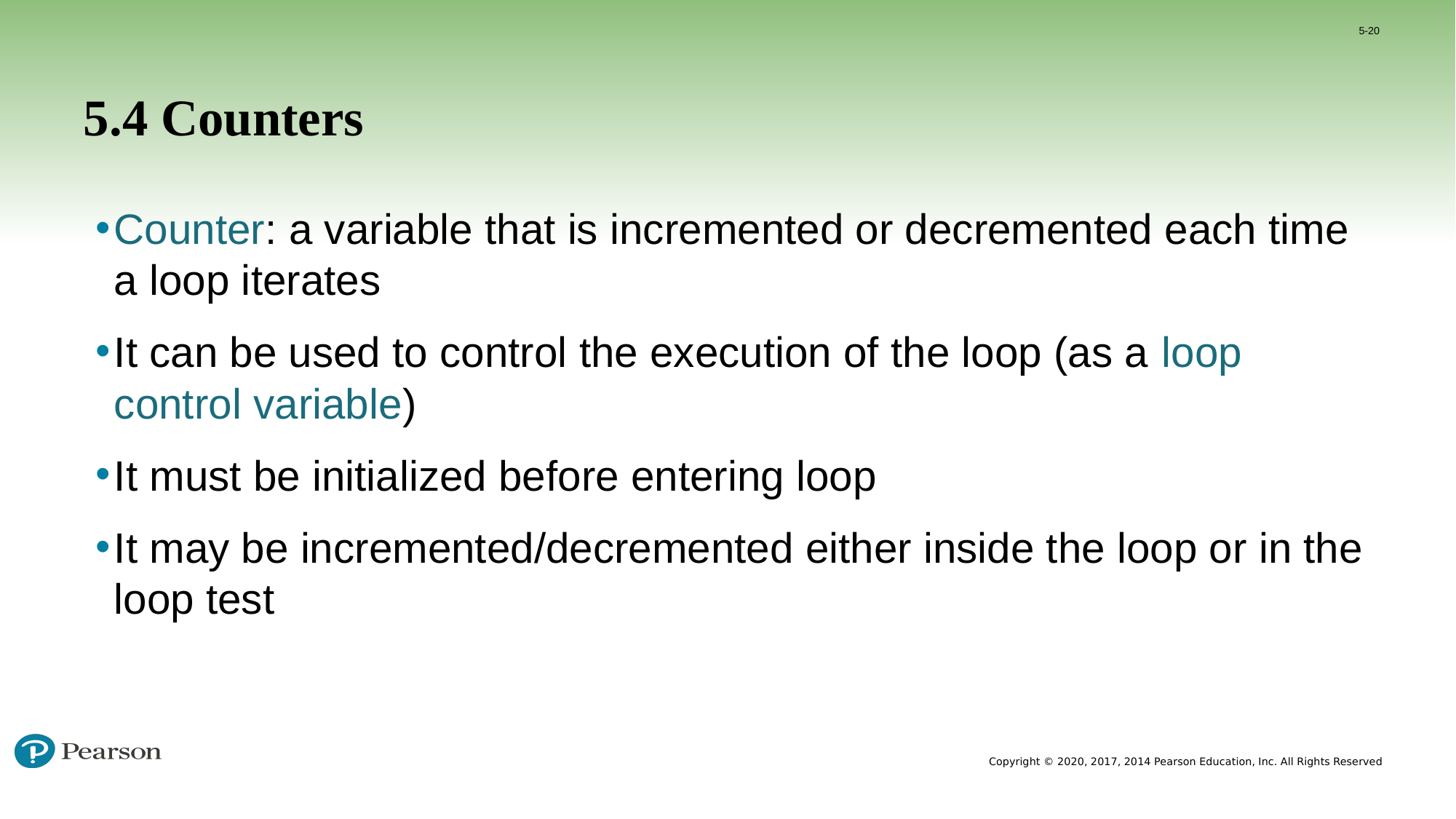

5-20
# 5.4 Counters
Counter: a variable that is incremented or decremented each time a loop iterates
It can be used to control the execution of the loop (as a loop control variable)
It must be initialized before entering loop
It may be incremented/decremented either inside the loop or in the loop test